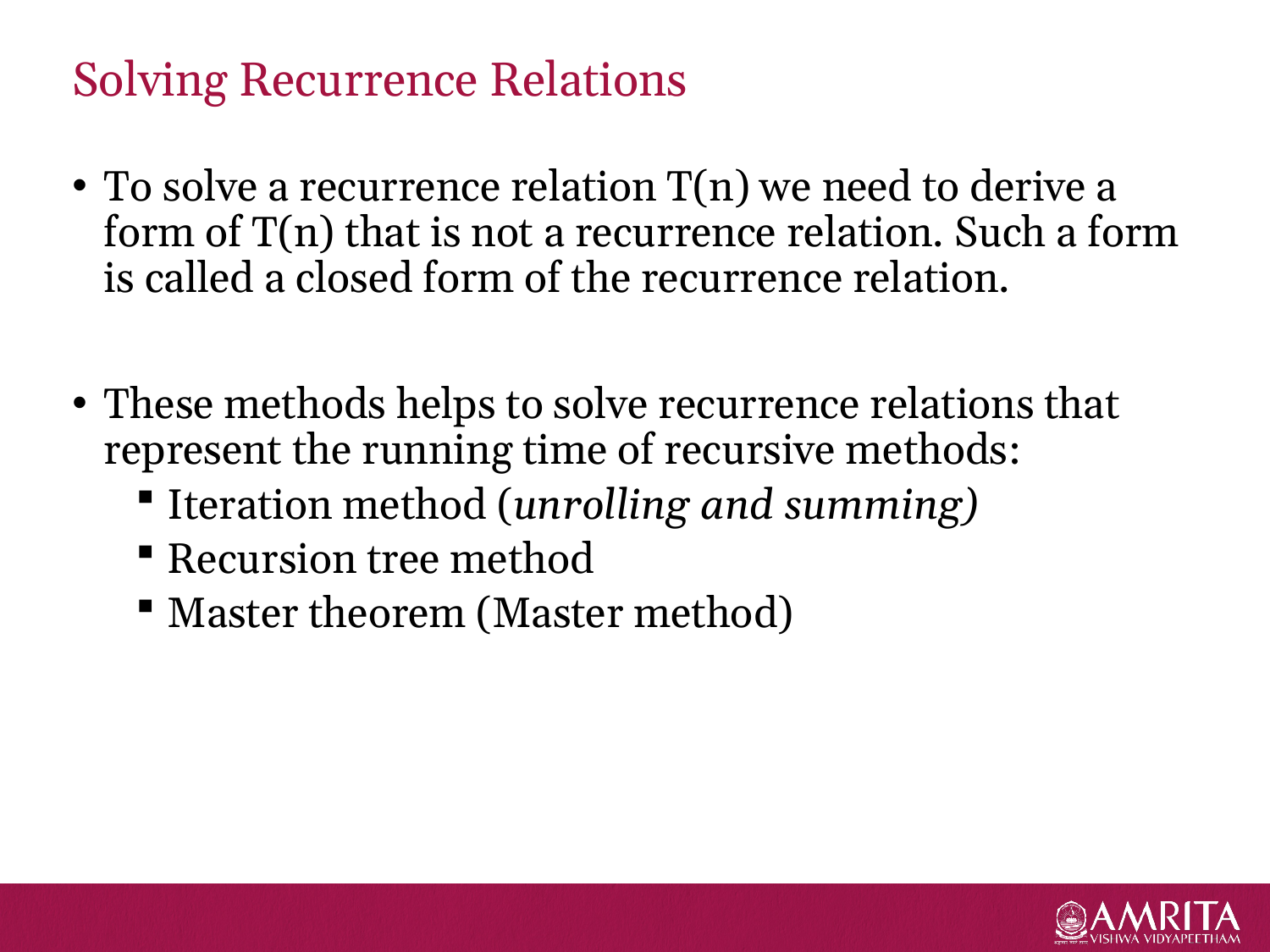

# Solving Recurrence Relations
To solve a recurrence relation T(n) we need to derive a form of T(n) that is not a recurrence relation. Such a form is called a closed form of the recurrence relation.

These methods helps to solve recurrence relations that represent the running time of recursive methods:
Iteration method (unrolling and summing)
Recursion tree method
Master theorem (Master method)